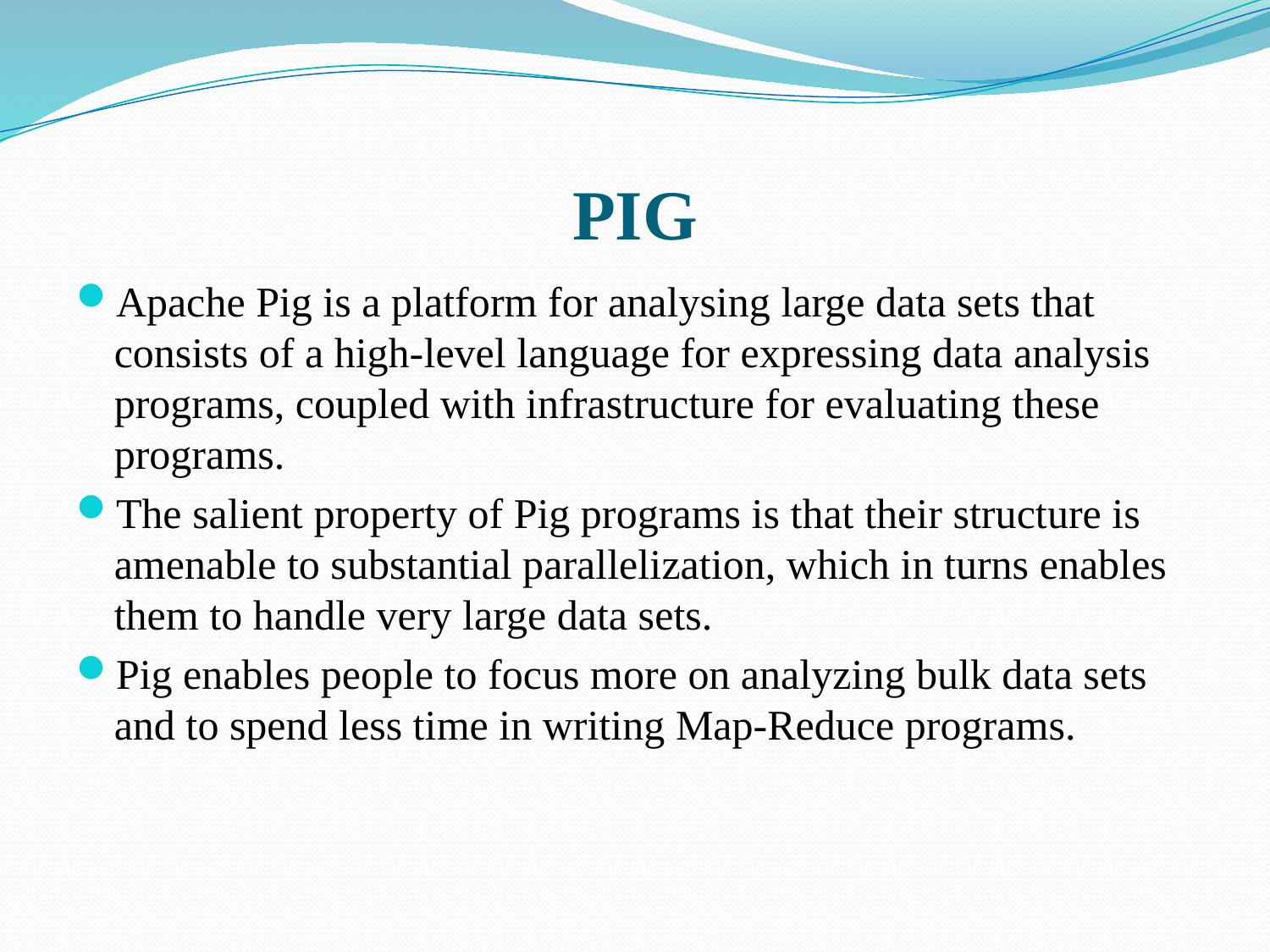

# PIG
Apache Pig is a platform for analysing large data sets that consists of a high-level language for expressing data analysis programs, coupled with infrastructure for evaluating these programs.
The salient property of Pig programs is that their structure is amenable to substantial parallelization, which in turns enables them to handle very large data sets.
Pig enables people to focus more on analyzing bulk data sets and to spend less time in writing Map-Reduce programs.